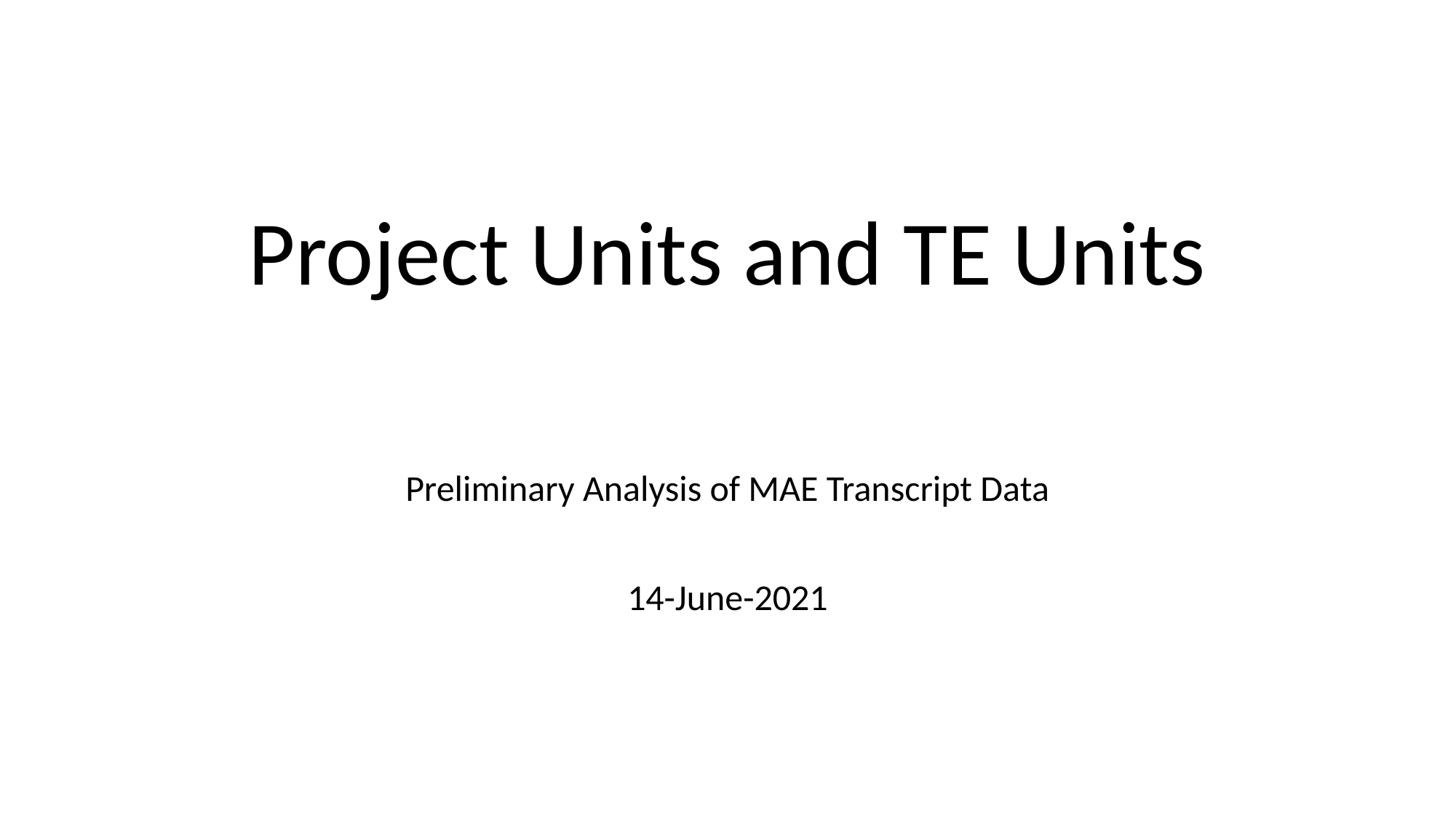

# Project Units and TE Units
Preliminary Analysis of MAE Transcript Data

14-June-2021